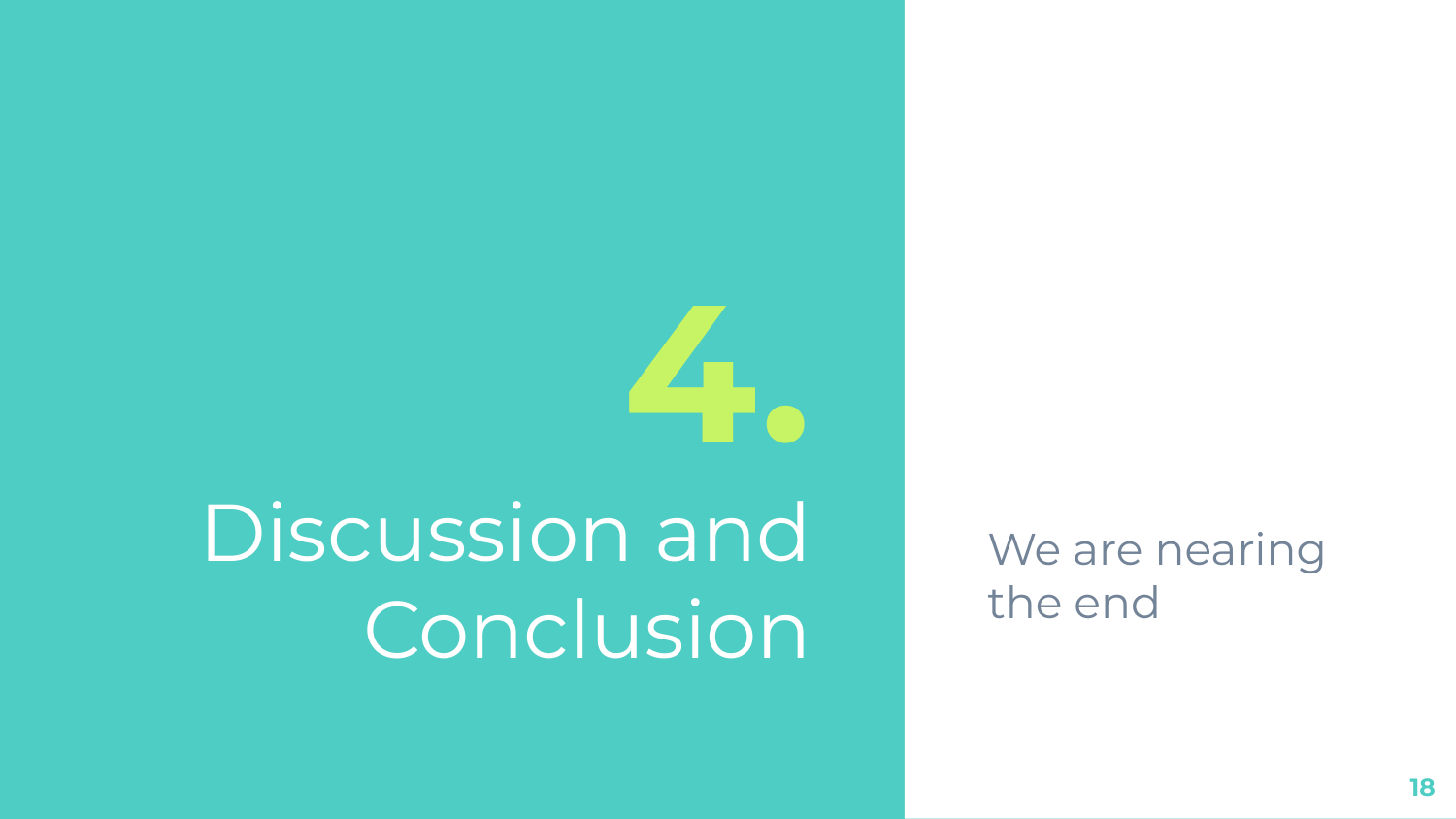

We are nearing the end
# 4.
Discussion and Conclusion
18